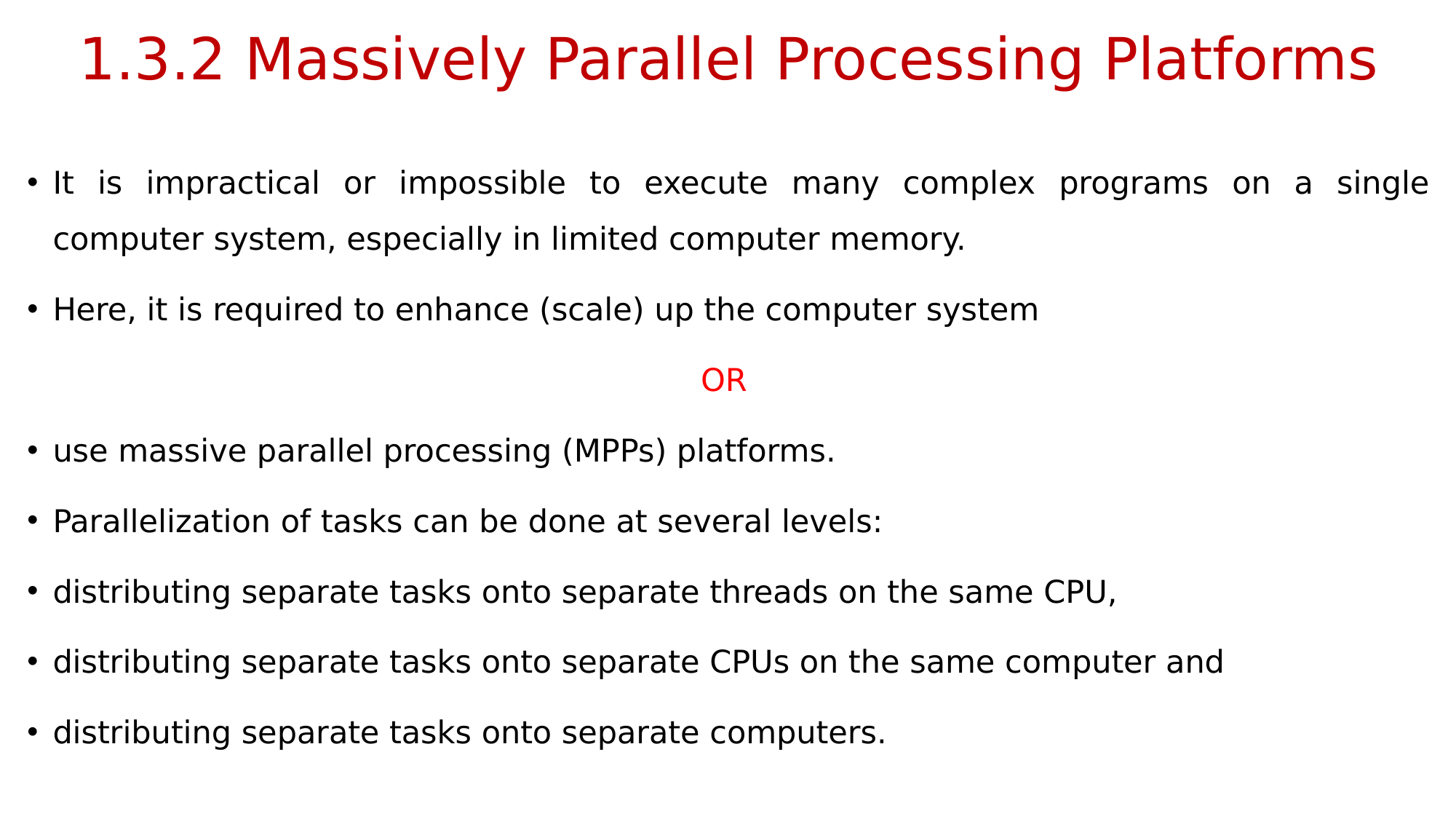

# 1.3.2 Massively Parallel Processing Platforms
It is impractical or impossible to execute many complex programs on a single computer system, especially in limited computer memory.
Here, it is required to enhance (scale) up the computer system
OR
use massive parallel processing (MPPs) platforms.
Parallelization of tasks can be done at several levels:
distributing separate tasks onto separate threads on the same CPU,
distributing separate tasks onto separate CPUs on the same computer and
distributing separate tasks onto separate computers.